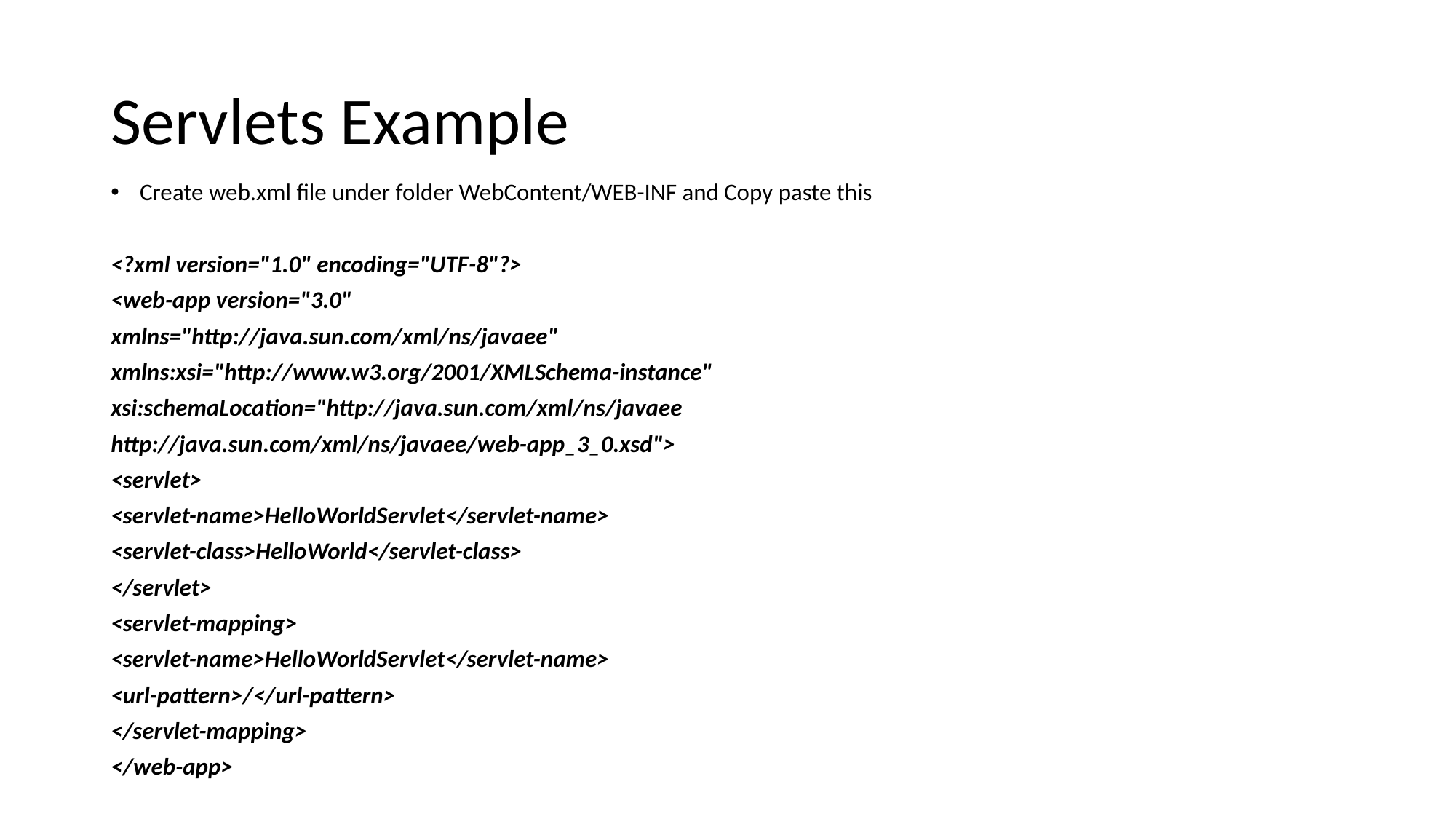

# Servlets Example
Create web.xml file under folder WebContent/WEB-INF and Copy paste this

<?xml version="1.0" encoding="UTF-8"?>
<web-app version="3.0"
xmlns="http://java.sun.com/xml/ns/javaee"
xmlns:xsi="http://www.w3.org/2001/XMLSchema-instance"
xsi:schemaLocation="http://java.sun.com/xml/ns/javaee
http://java.sun.com/xml/ns/javaee/web-app_3_0.xsd">
<servlet>
<servlet-name>HelloWorldServlet</servlet-name>
<servlet-class>HelloWorld</servlet-class>
</servlet>
<servlet-mapping>
<servlet-name>HelloWorldServlet</servlet-name>
<url-pattern>/</url-pattern>
</servlet-mapping>
</web-app>